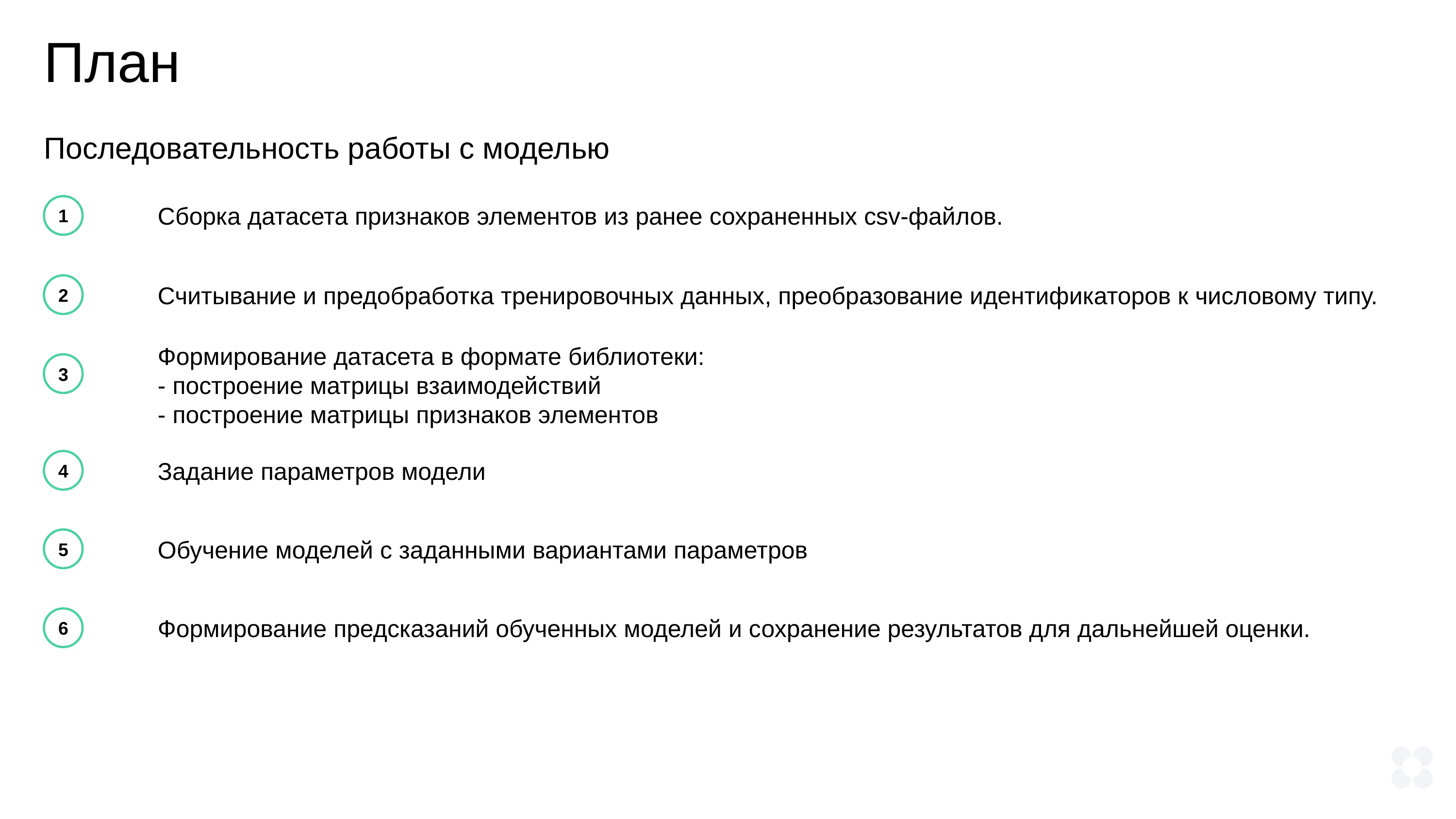

План
Последовательность работы с моделью
Сборка датасета признаков элементов из ранее сохраненных csv-файлов.
1
Считывание и предобработка тренировочных данных, преобразование идентификаторов к числовому типу.
2
Формирование датасета в формате библиотеки:
- построение матрицы взаимодействий
- построение матрицы признаков элементов

3
Задание параметров модели
4
Обучение моделей с заданными вариантами параметров
5
6
Формирование предсказаний обученных моделей и сохранение результатов для дальнейшей оценки.